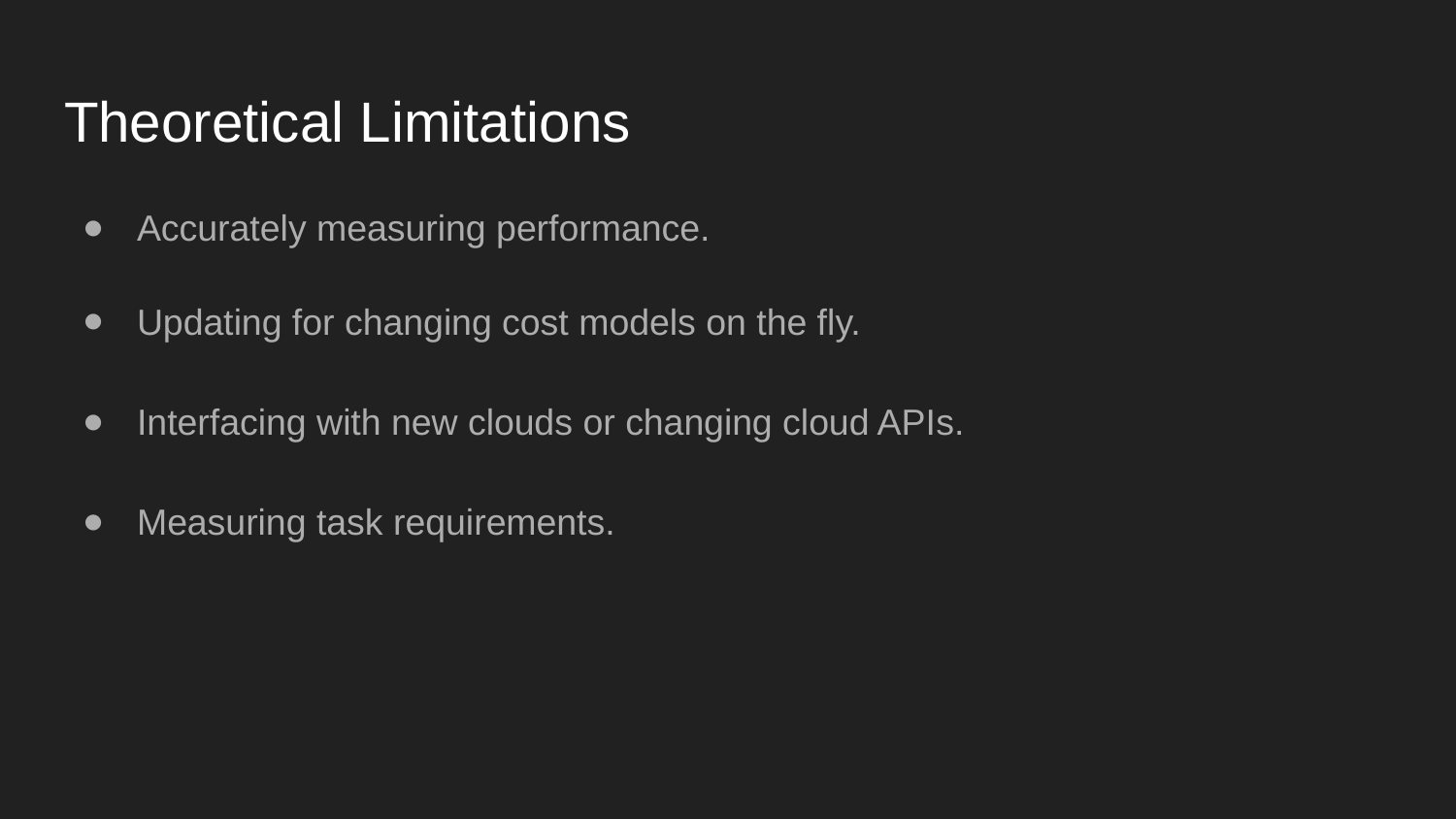

# Theoretical Limitations
Accurately measuring performance.
Updating for changing cost models on the fly.
Interfacing with new clouds or changing cloud APIs.
Measuring task requirements.